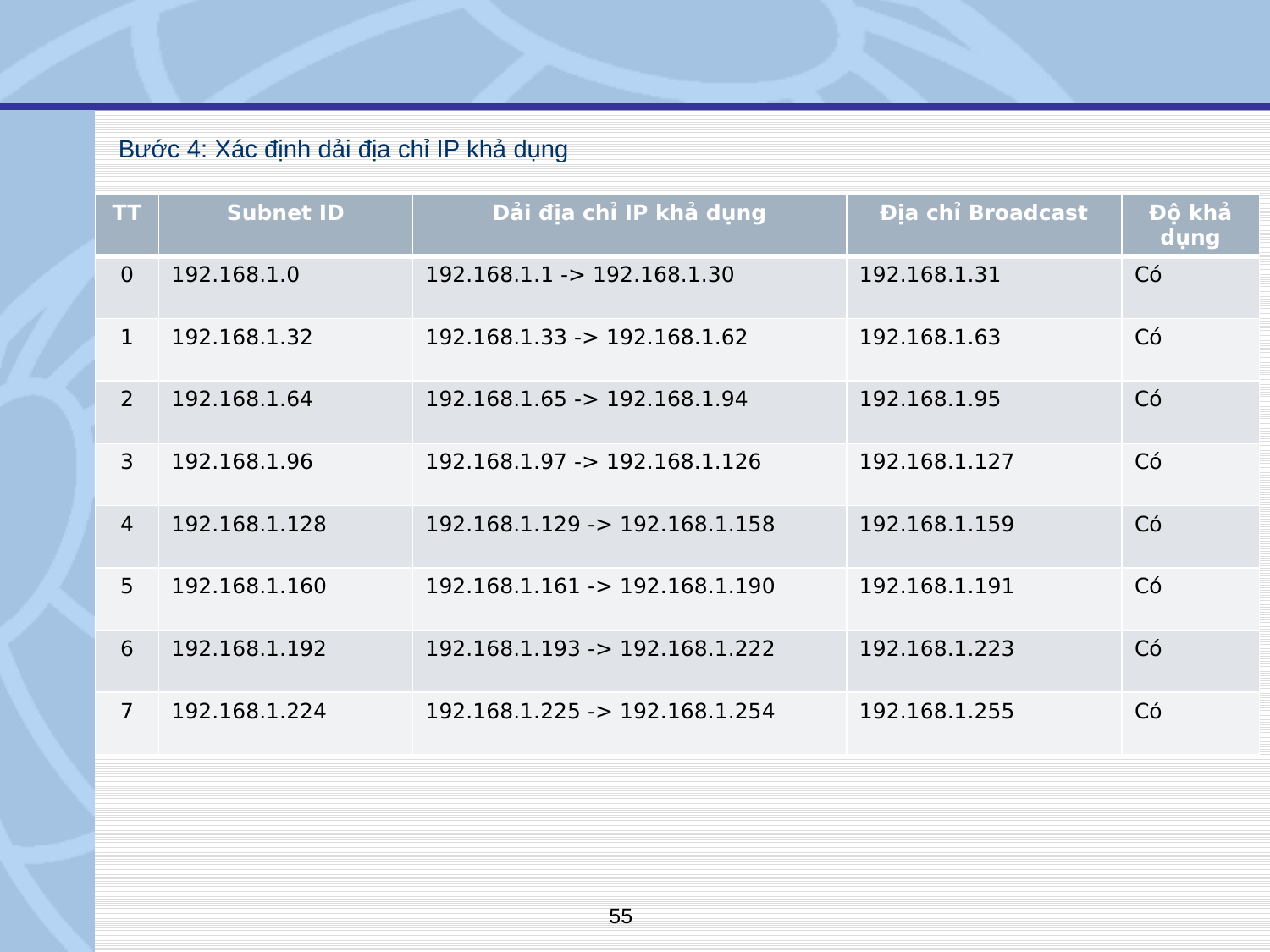

Bước 4: Xác định dải địa chỉ IP khả dụng

| TT | Subnet ID | Dải địa chỉ IP khả dụng | Địa chỉ Broadcast | Độ khả dụng |
| --- | --- | --- | --- | --- |
| 0 | 192.168.1.0 | 192.168.1.1 -> 192.168.1.30 | 192.168.1.31 | Có |
| 1 | 192.168.1.32 | 192.168.1.33 -> 192.168.1.62 | 192.168.1.63 | Có |
| 2 | 192.168.1.64 | 192.168.1.65 -> 192.168.1.94 | 192.168.1.95 | Có |
| 3 | 192.168.1.96 | 192.168.1.97 -> 192.168.1.126 | 192.168.1.127 | Có |
| 4 | 192.168.1.128 | 192.168.1.129 -> 192.168.1.158 | 192.168.1.159 | Có |
| 5 | 192.168.1.160 | 192.168.1.161 -> 192.168.1.190 | 192.168.1.191 | Có |
| 6 | 192.168.1.192 | 192.168.1.193 -> 192.168.1.222 | 192.168.1.223 | Có |
| 7 | 192.168.1.224 | 192.168.1.225 -> 192.168.1.254 | 192.168.1.255 | Có |